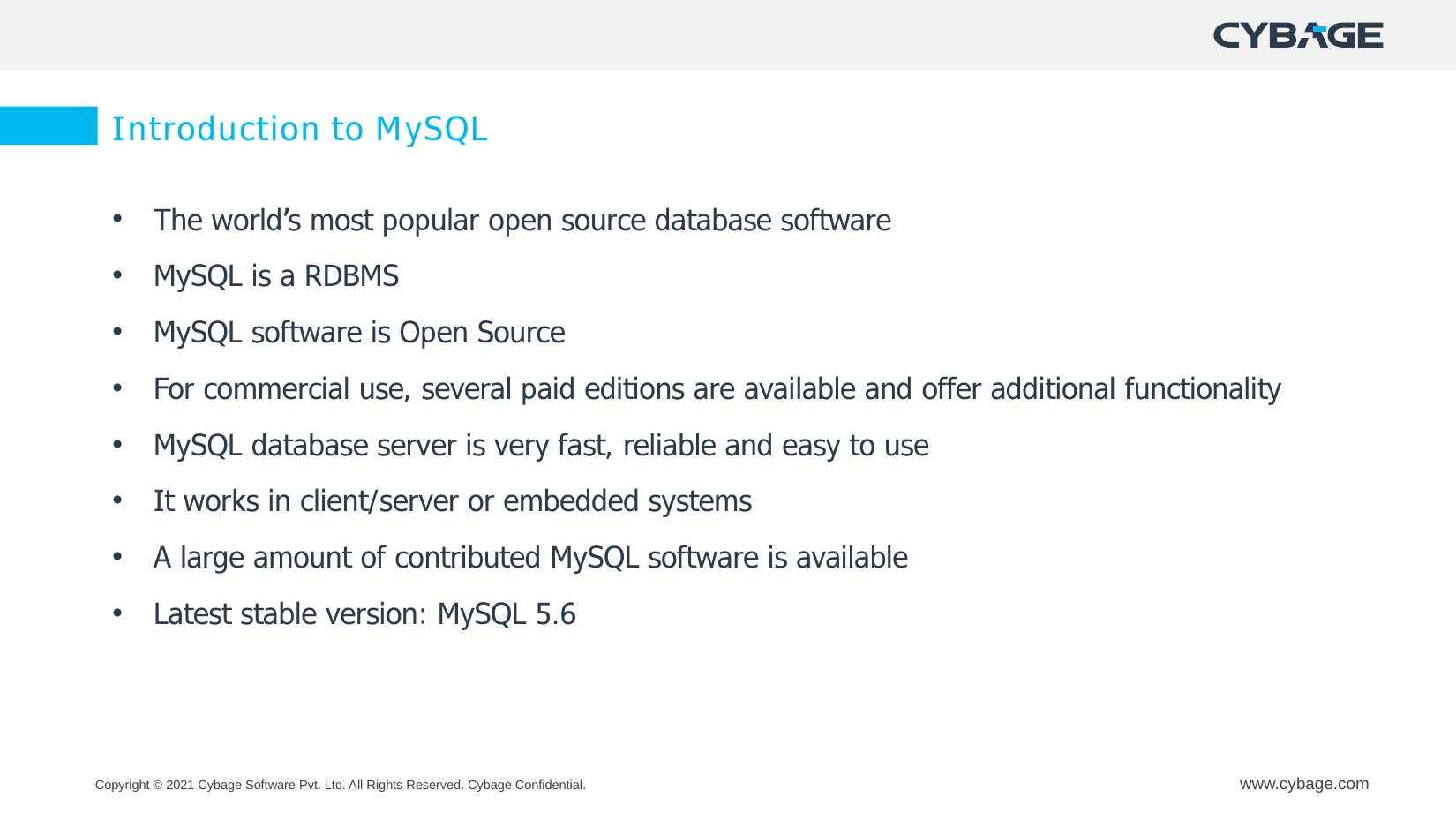

Introduction to MySQL

The world’s most popular open source database software
MySQL is a RDBMS
MySQL software is Open Source
For commercial use, several paid editions are available and offer additional functionality
MySQL database server is very fast, reliable and easy to use
It works in client/server or embedded systems
A large amount of contributed MySQL software is available
Latest stable version: MySQL 5.6